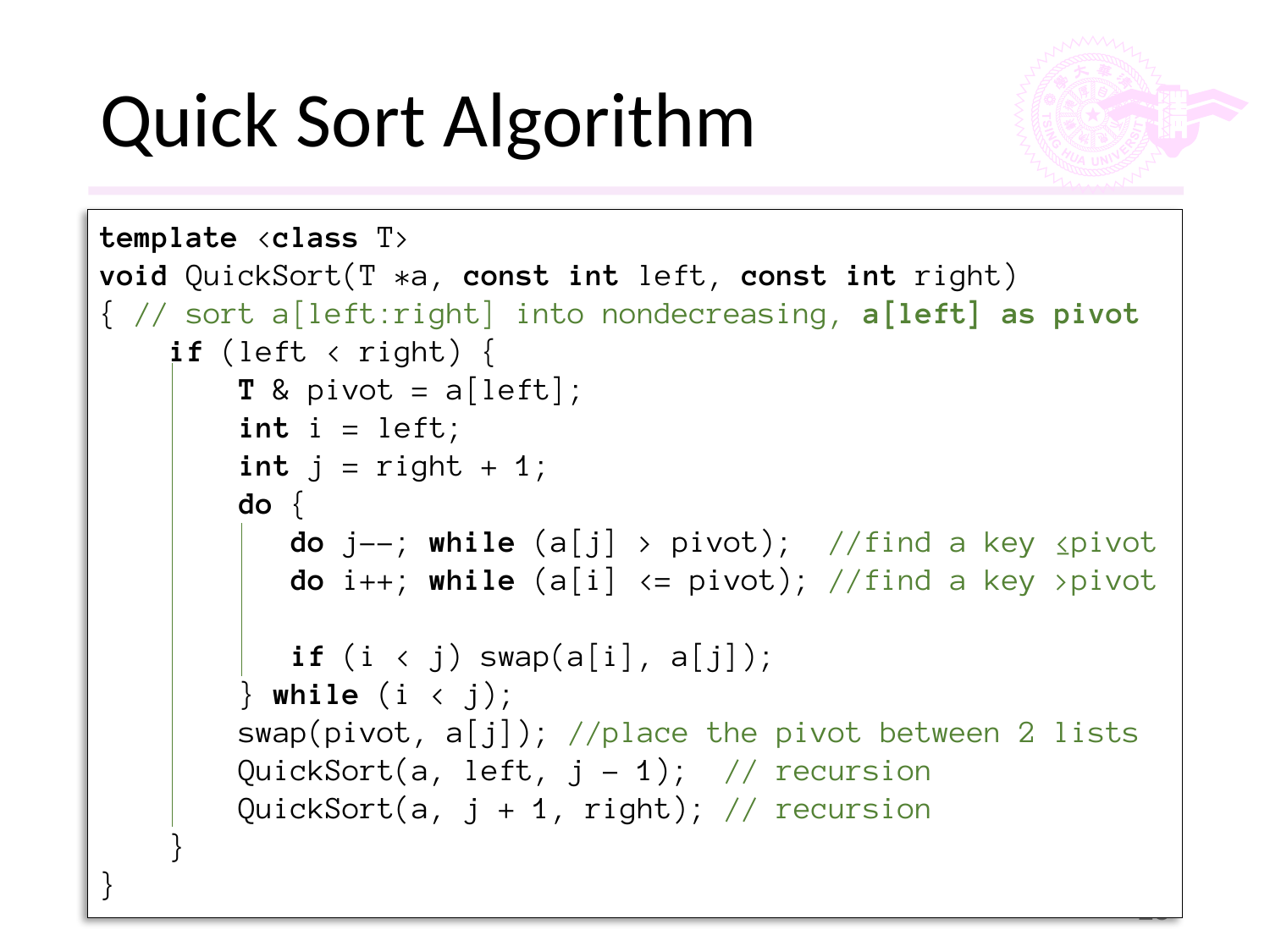

# Quick Sort Algorithm
template <class T>
void QuickSort(T *a, const int left, const int right)
{ // sort a[left:right] into nondecreasing, a[left] as pivot
    if (left < right) {
        T & pivot = a[left];
        int i = left;
        int j = right + 1;
        do {
           do j--; while (a[j] > pivot);  //find a key ≤pivot
           do i++; while (a[i] <= pivot); //find a key >pivot

           if (i < j) swap(a[i], a[j]);
        } while (i < j);
        swap(pivot, a[j]); //place the pivot between 2 lists
        QuickSort(a, left, j - 1);  // recursion
        QuickSort(a, j + 1, right); // recursion
    }
}

28